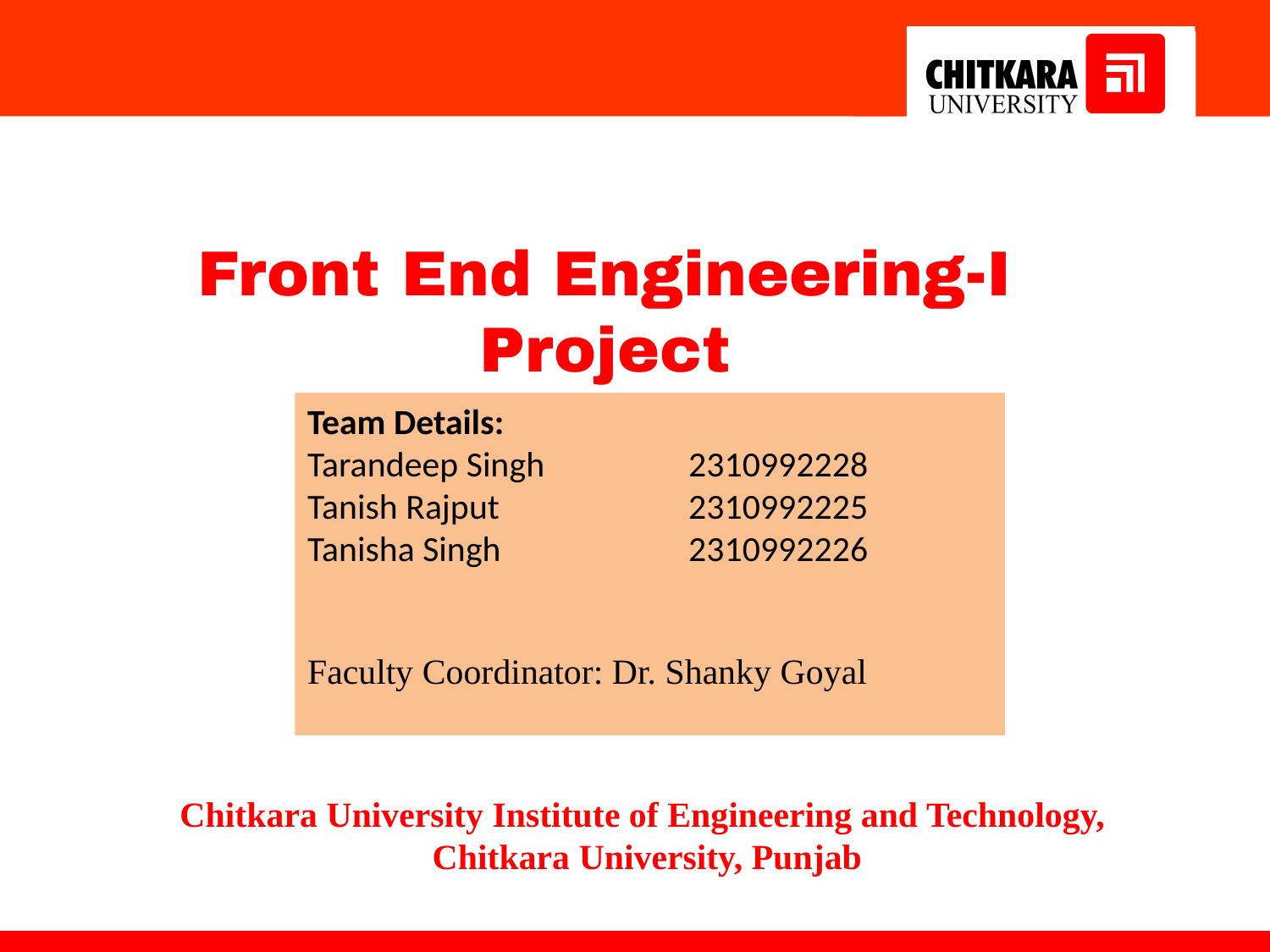

Front End Engineering-I Project
Team Details:
Tarandeep Singh 		2310992228
Tanish Rajput 		2310992225
Tanisha Singh 		2310992226

Faculty Coordinator: Dr. Shanky Goyal

:

Chitkara University Institute of Engineering and Technology,
Chitkara University, Punjab